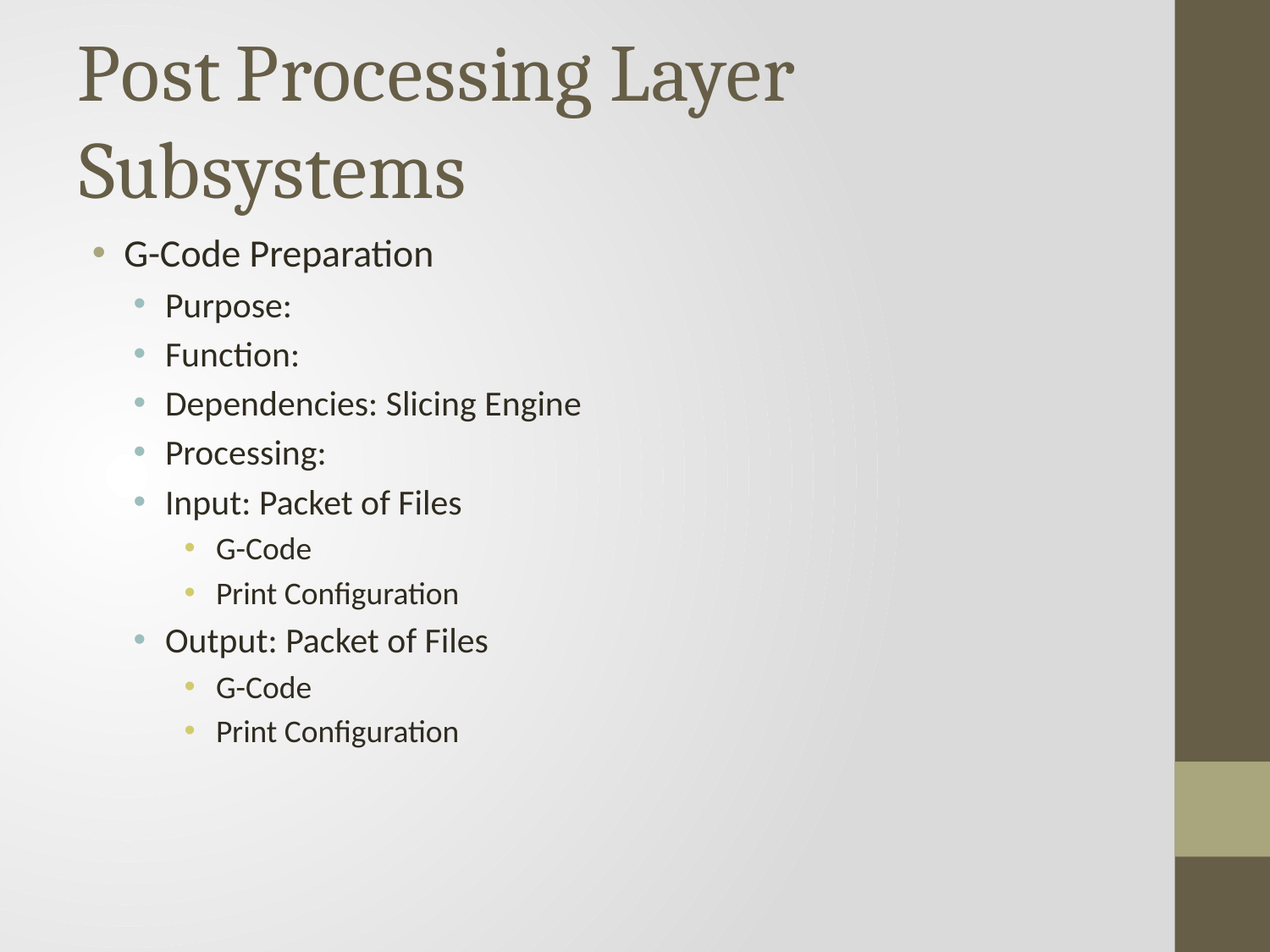

# Post Processing Layer Subsystems
G-Code Preparation
Purpose:
Function:
Dependencies: Slicing Engine
Processing:
Input: Packet of Files
G-Code
Print Configuration
Output: Packet of Files
G-Code
Print Configuration